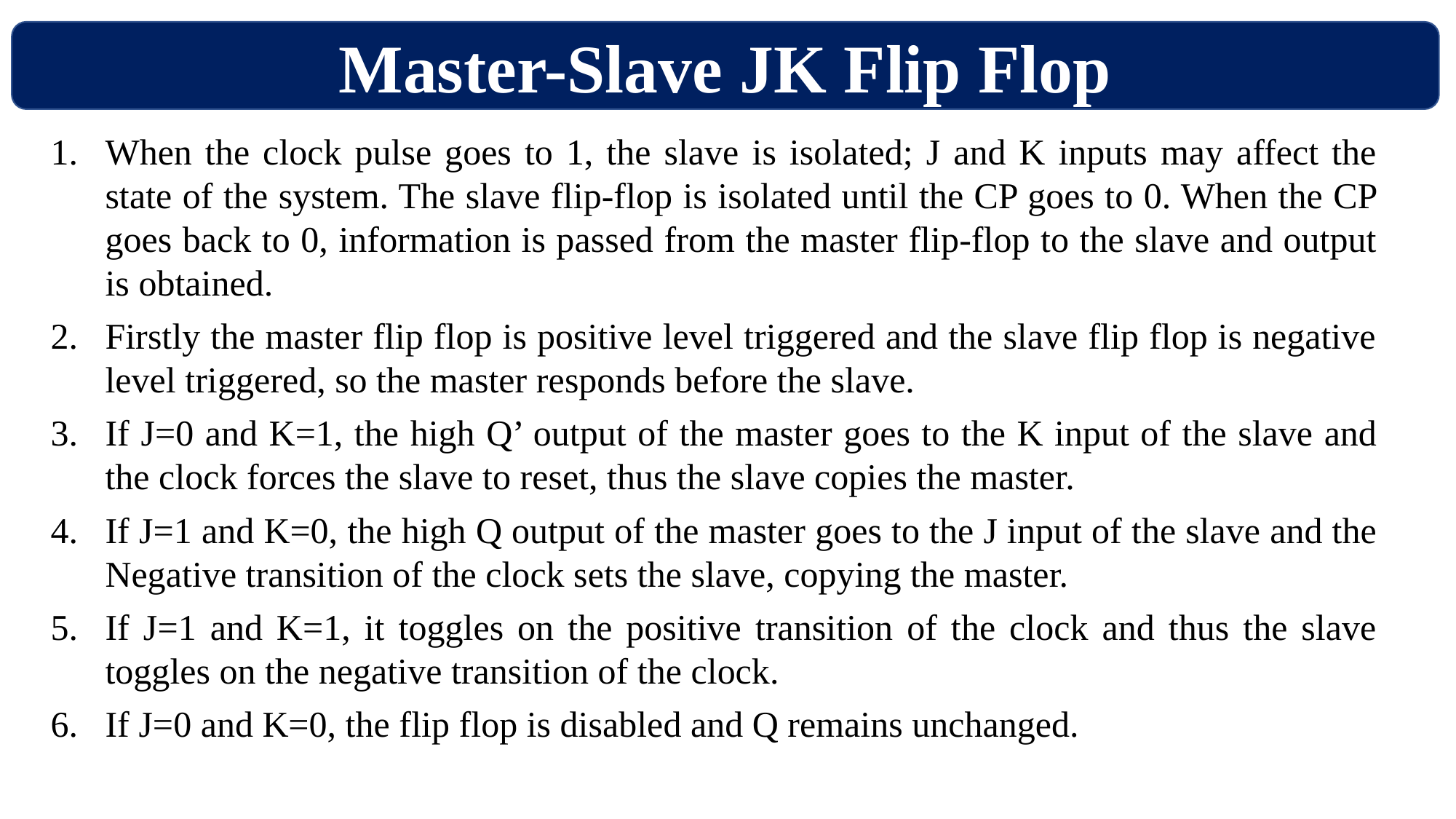

Master-Slave JK Flip Flop
When the clock pulse goes to 1, the slave is isolated; J and K inputs may affect the state of the system. The slave flip-flop is isolated until the CP goes to 0. When the CP goes back to 0, information is passed from the master flip-flop to the slave and output is obtained.
Firstly the master flip flop is positive level triggered and the slave flip flop is negative level triggered, so the master responds before the slave.
If J=0 and K=1, the high Q’ output of the master goes to the K input of the slave and the clock forces the slave to reset, thus the slave copies the master.
If J=1 and K=0, the high Q output of the master goes to the J input of the slave and the Negative transition of the clock sets the slave, copying the master.
If J=1 and K=1, it toggles on the positive transition of the clock and thus the slave toggles on the negative transition of the clock.
If J=0 and K=0, the flip flop is disabled and Q remains unchanged.